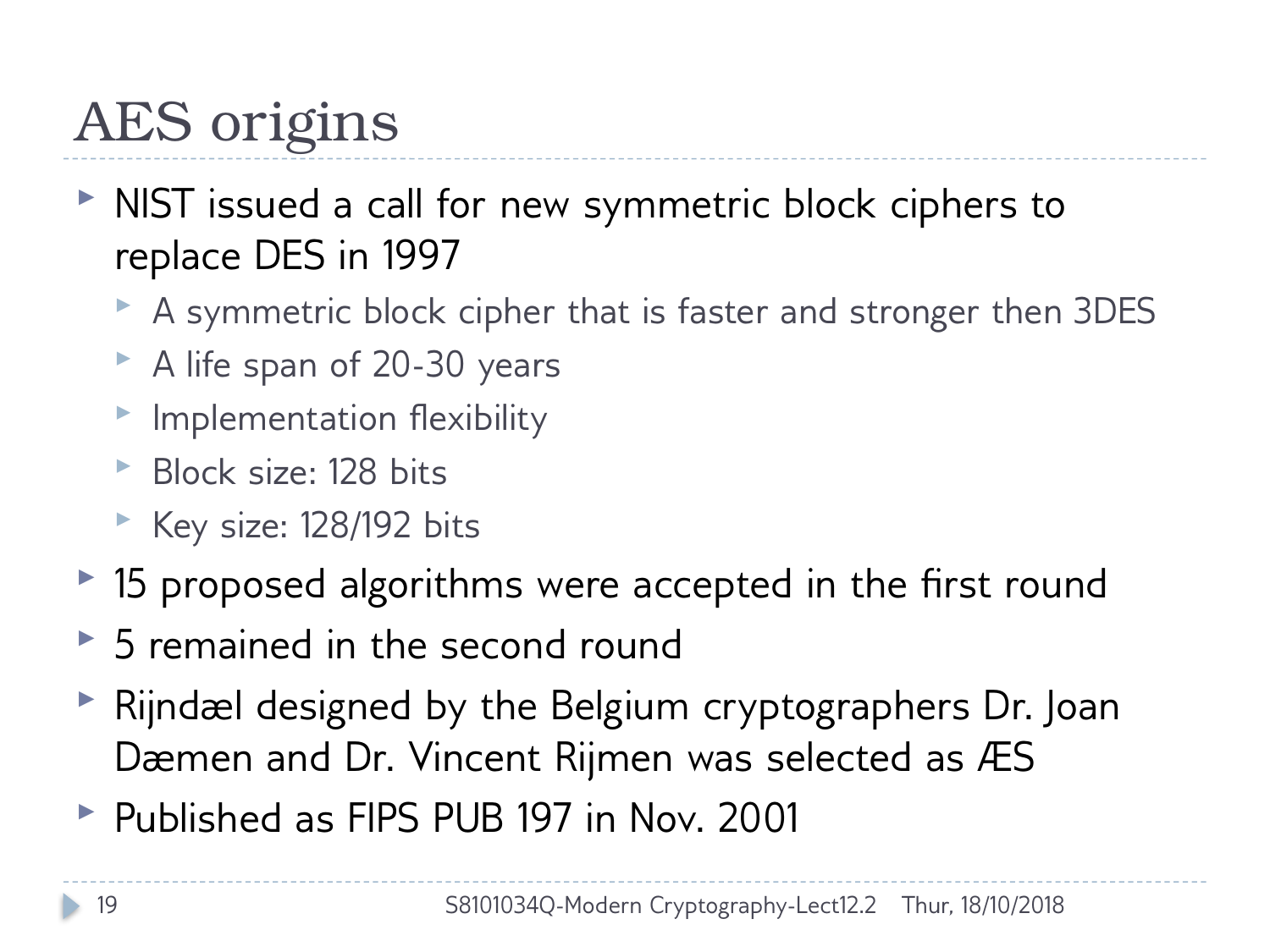

# AES origins
NIST issued a call for new symmetric block ciphers to replace DES in 1997
A symmetric block cipher that is faster and stronger then 3DES
A life span of 20-30 years
Implementation flexibility
Block size: 128 bits
Key size: 128/192 bits
15 proposed algorithms were accepted in the first round
5 remained in the second round
Rijndael designed by the Belgium cryptographers Dr. Joan Daemen and Dr. Vincent Rijmen was selected as AES
Published as FIPS PUB 197 in Nov. 2001
19
S8101034Q-Modern Cryptography-Lect12.2
Thur, 18/10/2018